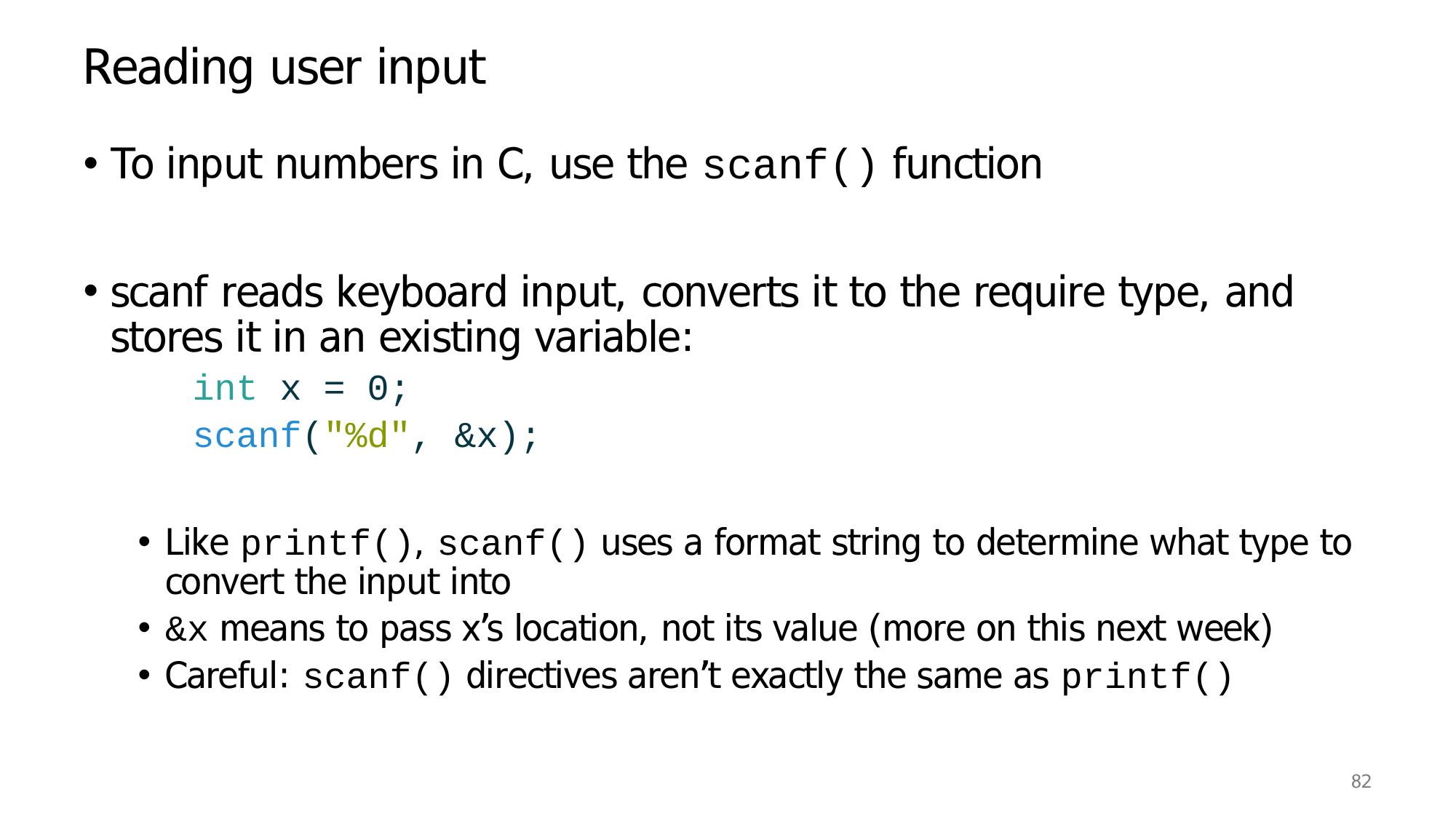

# Reading user input
To input numbers in C, use the scanf() function

scanf reads keyboard input, converts it to the require type, and stores it in an existing variable:
int x = 0;
scanf("%d", &x);

Like printf(), scanf() uses a format string to determine what type to convert the input into
&x means to pass x’s location, not its value (more on this next week)
Careful: scanf() directives aren’t exactly the same as printf()
82